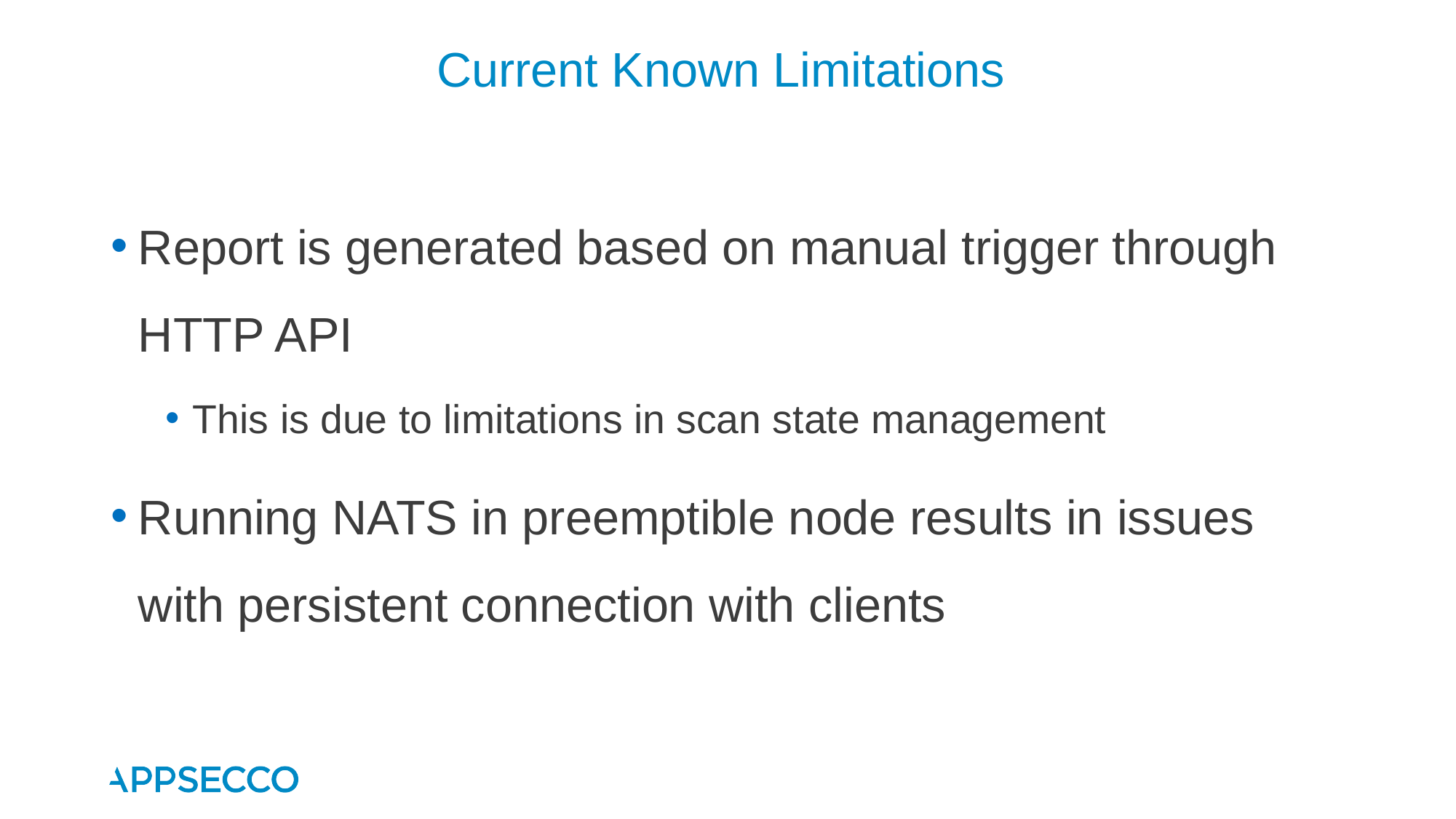

# Current Known Limitations
Report is generated based on manual trigger through HTTP API
This is due to limitations in scan state management
Running NATS in preemptible node results in issues with persistent connection with clients